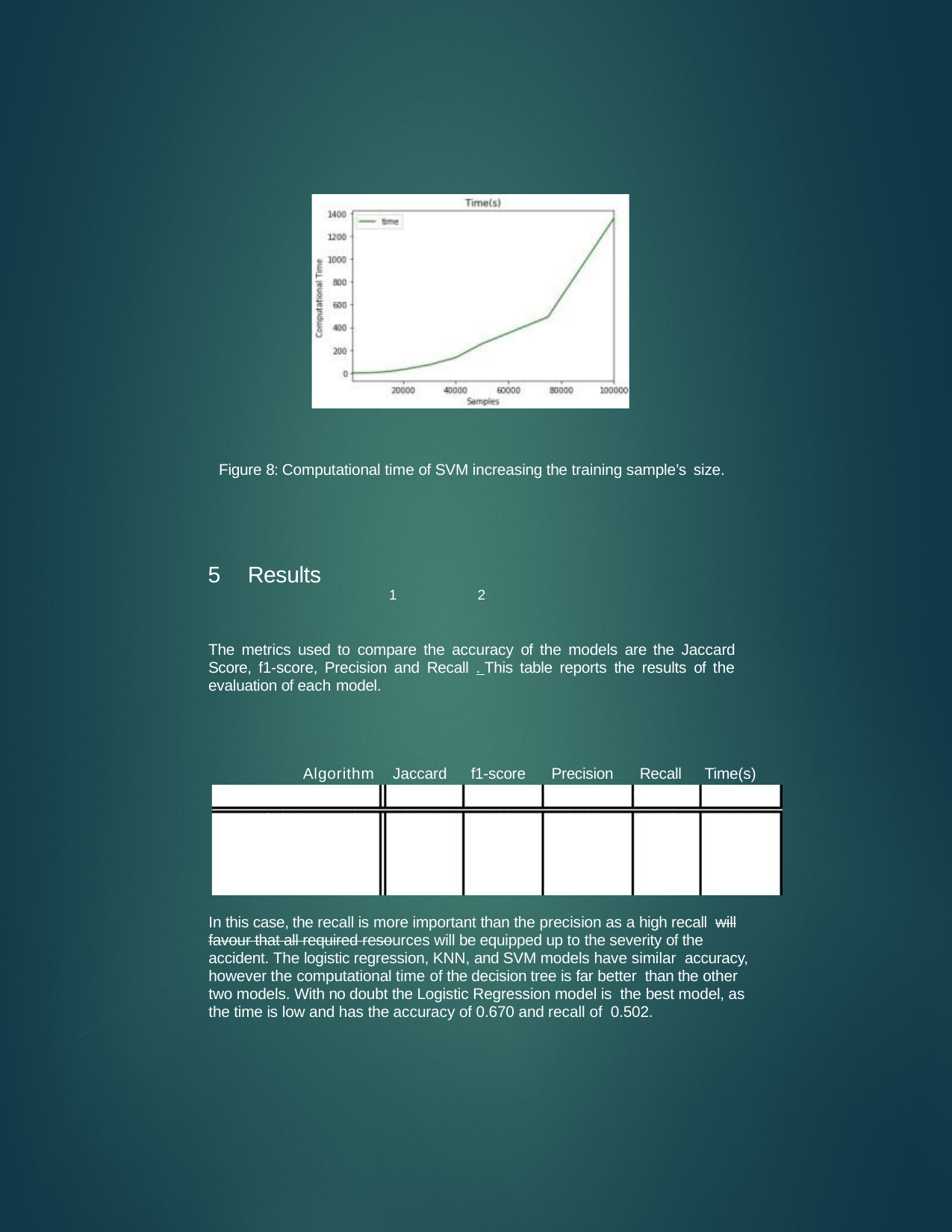

Figure 8: Computational time of SVM increasing the training sample’s size.
5	Results
1
2
The metrics used to compare the accuracy of the models are the Jaccard  Score, f1-score, Precision and Recall . This table reports the results of the  evaluation of each model.
| Algorithm | Jaccard | f1-score | Precision | Recall | Time(s) |
| --- | --- | --- | --- | --- | --- |
| Decision Tree | 0.637 | 0.63 | 0.633 | 0.591 | 8.684 |
| Logistic Regression | 0.670 | 0.66 | 0.665 | 0.502 | 10.745 |
| KNN | 0.661 | 0.65 | 0.664 | 0.462 | 256.94 |
| SVM | 0.674 | 0.66 | 0.630 | 0.544 | 1097.0 |

In this case, the recall is more important than the precision as a high recall  will favour that all required resources will be equipped up to the severity of the  accident. The logistic regression, KNN, and SVM models have similar  accuracy, however the computational time of the decision tree is far better  than the other two models. With no doubt the Logistic Regression model is  the best model, as the time is low and has the accuracy of 0.670 and recall of  0.502.